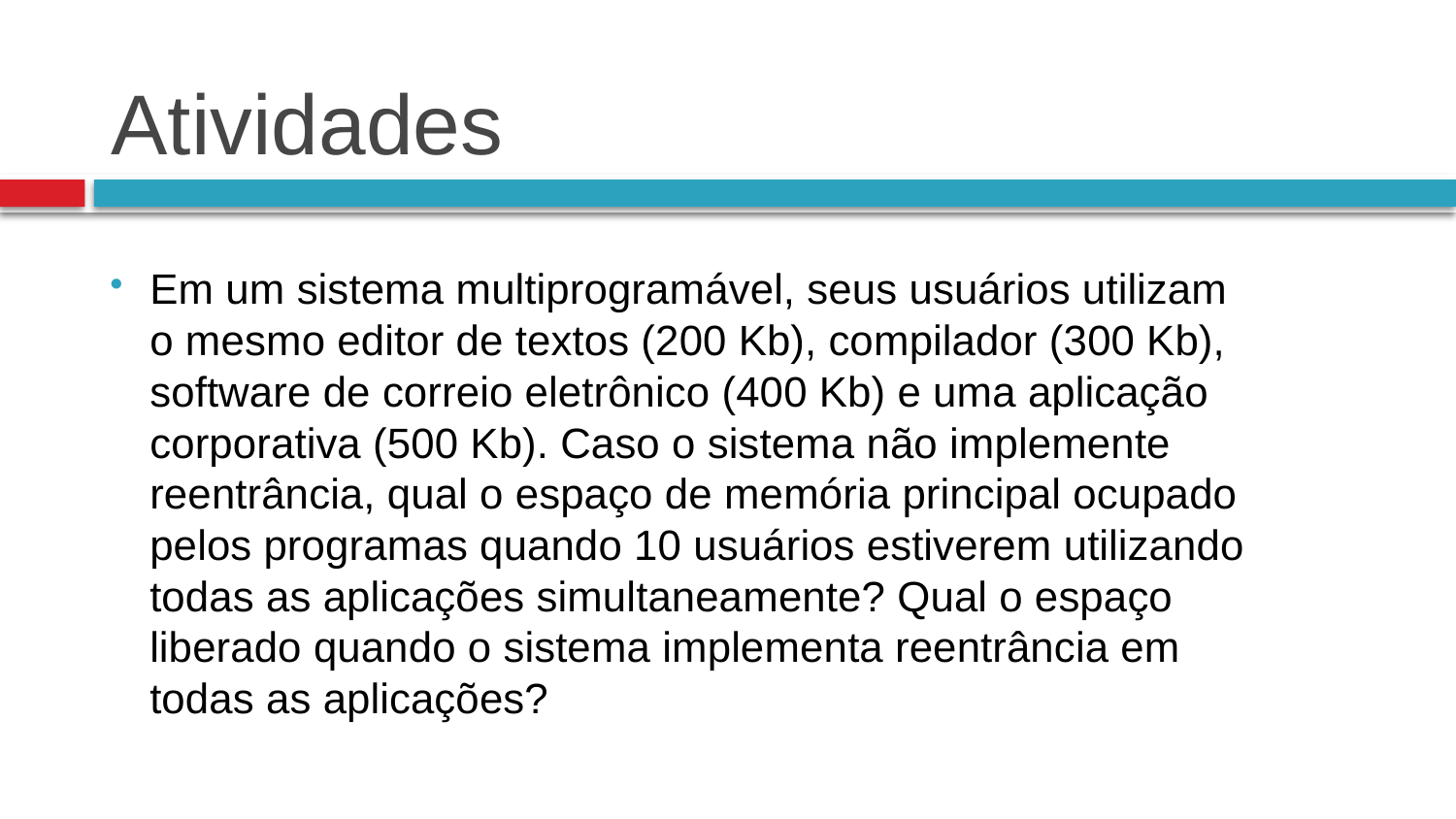

# Atividades
Em um sistema multiprogramável, seus usuários utilizam o mesmo editor de textos (200 Kb), compilador (300 Kb), software de correio eletrônico (400 Kb) e uma aplicação corporativa (500 Kb). Caso o sistema não implemente reentrância, qual o espaço de memória principal ocupado pelos programas quando 10 usuários estiverem utilizando todas as aplicações simultaneamente? Qual o espaço liberado quando o sistema implementa reentrância em todas as aplicações?